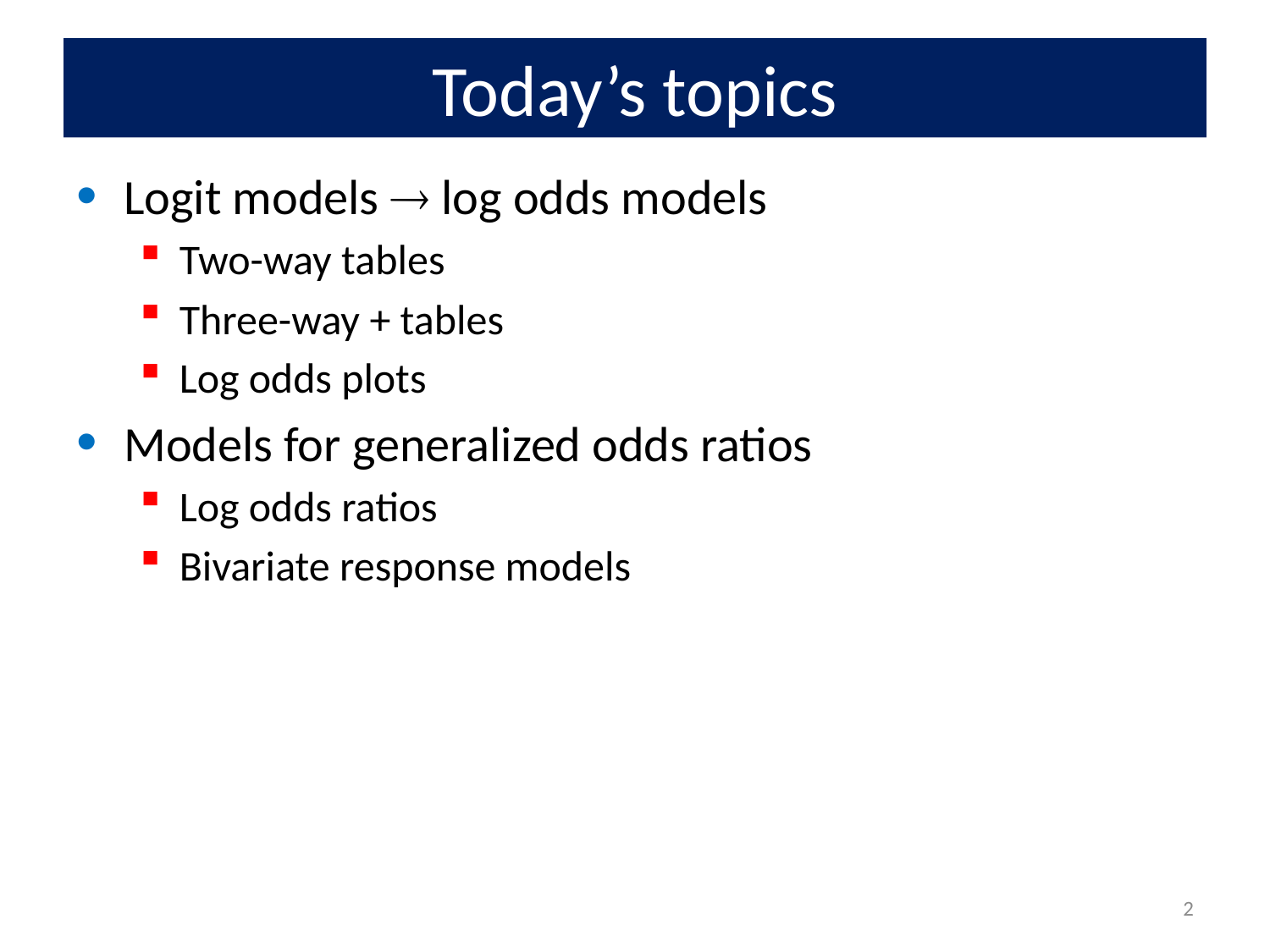

# Today’s topics
Logit models → log odds models
Two-way tables
Three-way + tables
Log odds plots
Models for generalized odds ratios
Log odds ratios
Bivariate response models
2